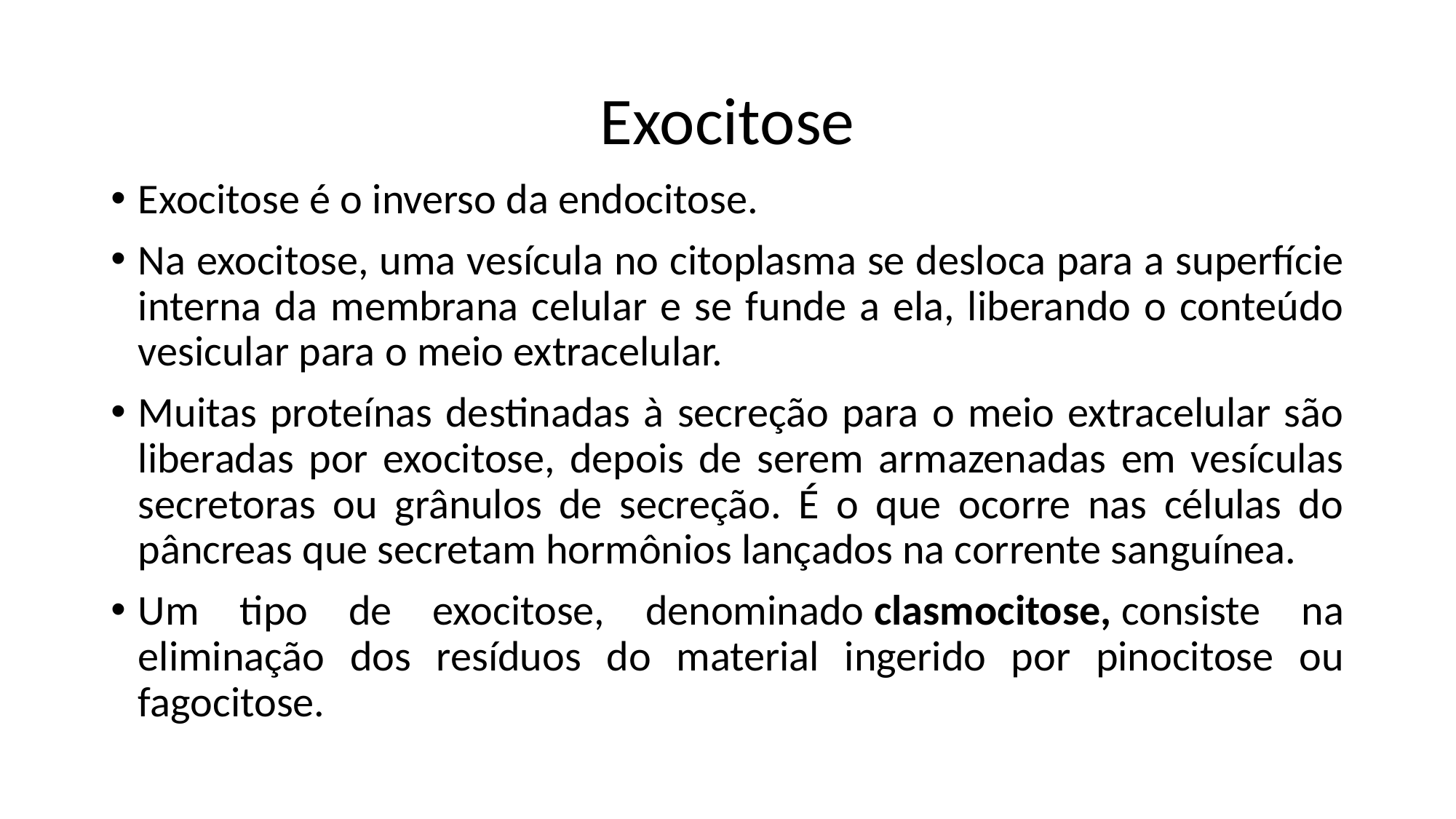

# Exocitose
Exocitose é o inverso da endocitose.
Na exocitose, uma vesícula no citoplasma se desloca para a superfície interna da membrana celular e se funde a ela, liberando o conteúdo vesicular para o meio extracelular.
Muitas proteínas destinadas à secreção para o meio extracelular são liberadas por exocitose, depois de serem armazenadas em vesículas secretoras ou grânulos de secreção. É o que ocorre nas células do pâncreas que secretam hormônios lançados na corrente sanguínea.
Um tipo de exocitose, denominado clasmocitose, consiste na eliminação dos resíduos do material ingerido por pinocitose ou fagocitose.